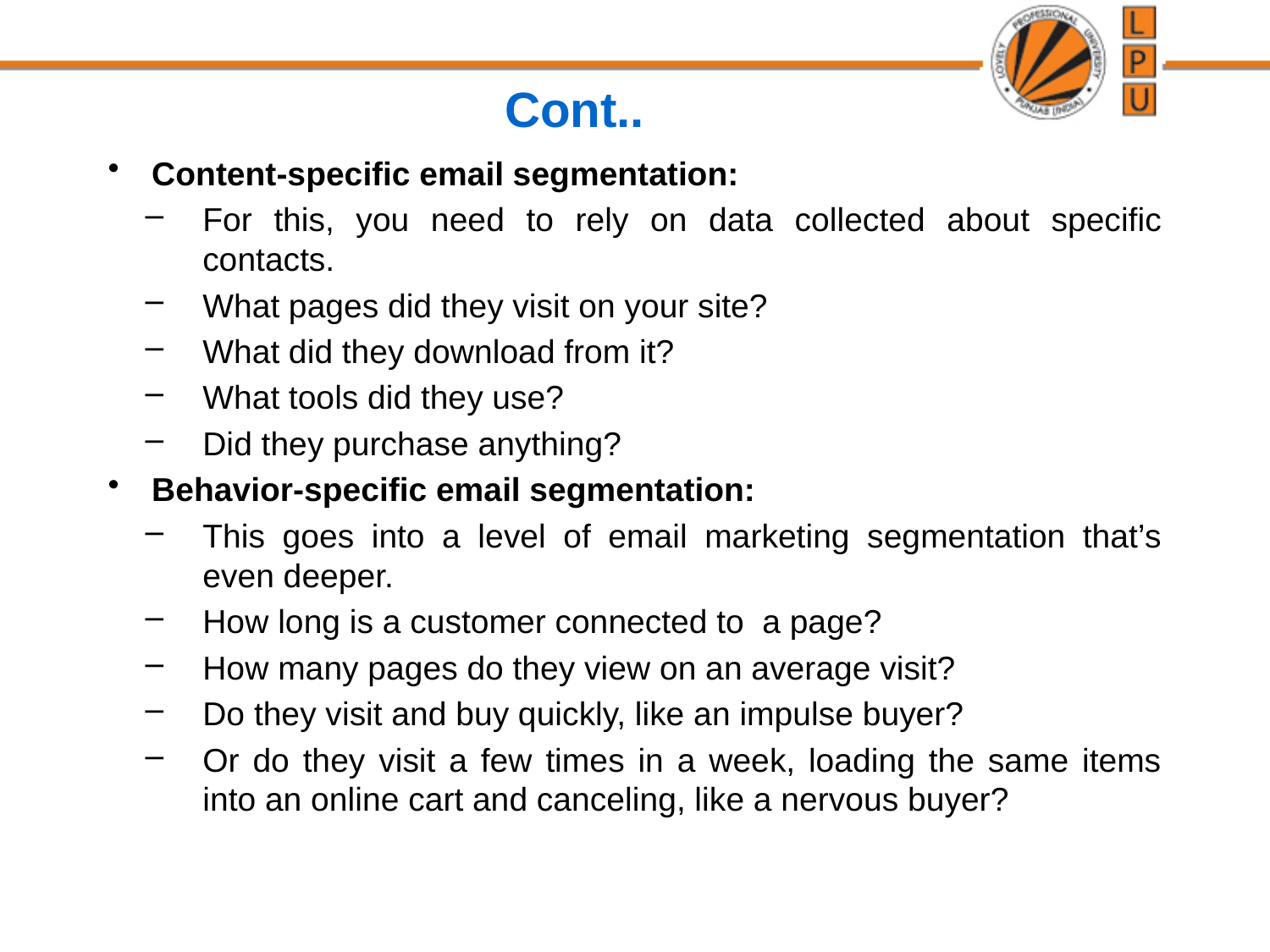

# Cont..
Content-specific email segmentation:
For this, you need to rely on data collected about specific contacts.
What pages did they visit on your site?
What did they download from it?
What tools did they use?
Did they purchase anything?
Behavior-specific email segmentation:
This goes into a level of email marketing segmentation that’s even deeper.
How long is a customer connected to  a page?
How many pages do they view on an average visit?
Do they visit and buy quickly, like an impulse buyer?
Or do they visit a few times in a week, loading the same items into an online cart and canceling, like a nervous buyer?